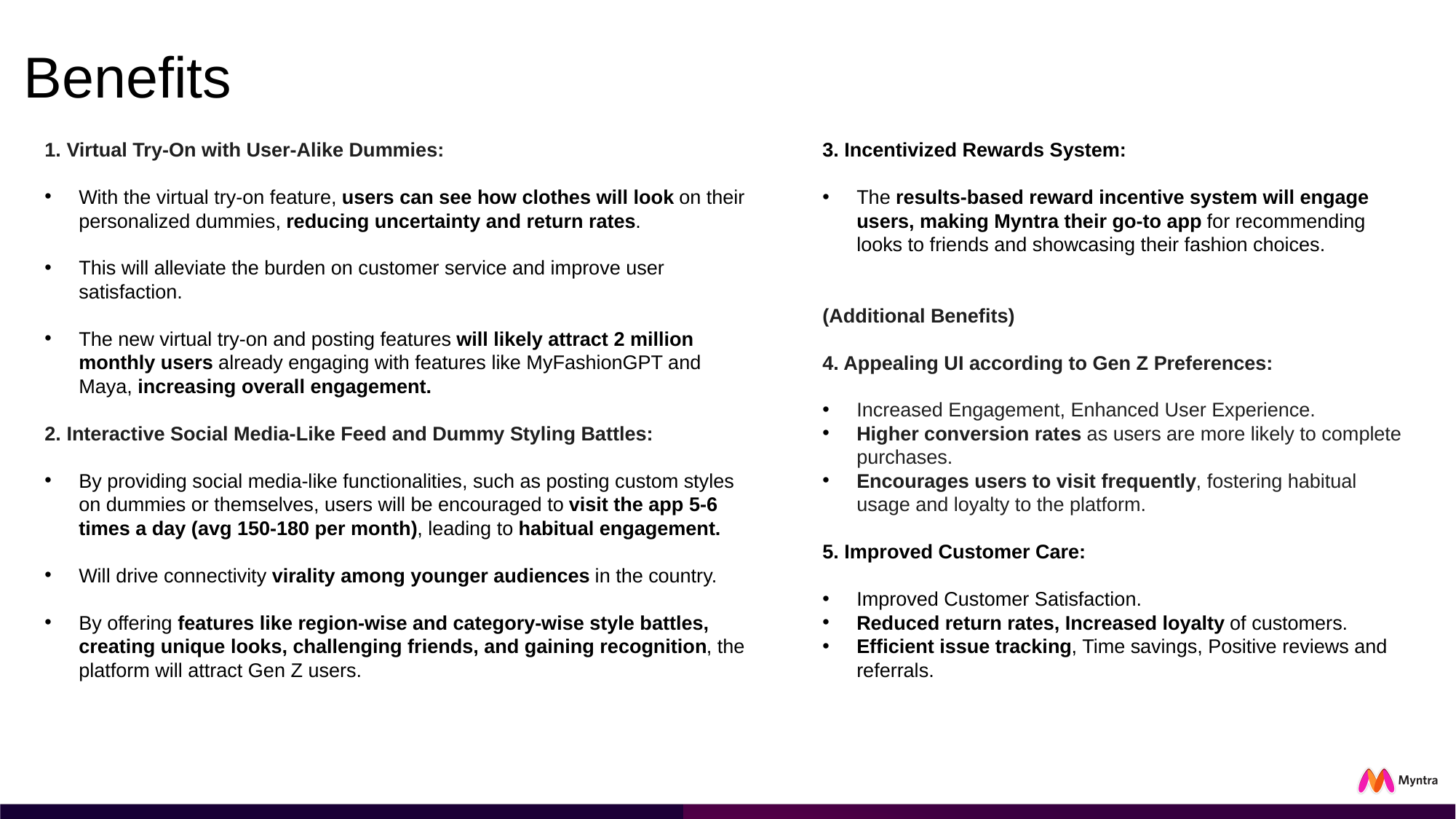

# Benefits
1. Virtual Try-On with User-Alike Dummies:
With the virtual try-on feature, users can see how clothes will look on their personalized dummies, reducing uncertainty and return rates.
This will alleviate the burden on customer service and improve user satisfaction.
The new virtual try-on and posting features will likely attract 2 million monthly users already engaging with features like MyFashionGPT and Maya, increasing overall engagement.
2. Interactive Social Media-Like Feed and Dummy Styling Battles:
By providing social media-like functionalities, such as posting custom styles on dummies or themselves, users will be encouraged to visit the app 5-6 times a day (avg 150-180 per month), leading to habitual engagement.
Will drive connectivity virality among younger audiences in the country.
By offering features like region-wise and category-wise style battles, creating unique looks, challenging friends, and gaining recognition, the platform will attract Gen Z users.

3. Incentivized Rewards System:
The results-based reward incentive system will engage users, making Myntra their go-to app for recommending looks to friends and showcasing their fashion choices.

(Additional Benefits)
4. Appealing UI according to Gen Z Preferences:​
Increased Engagement, Enhanced User Experience.​
Higher conversion rates as users are more likely to complete purchases.​
Encourages users to visit frequently, fostering habitual usage and loyalty to the platform.​

5. Improved Customer Care:​
Improved Customer Satisfaction.​
Reduced return rates, Increased loyalty of customers.​
Efficient issue tracking, Time savings, Positive reviews and referrals.
​